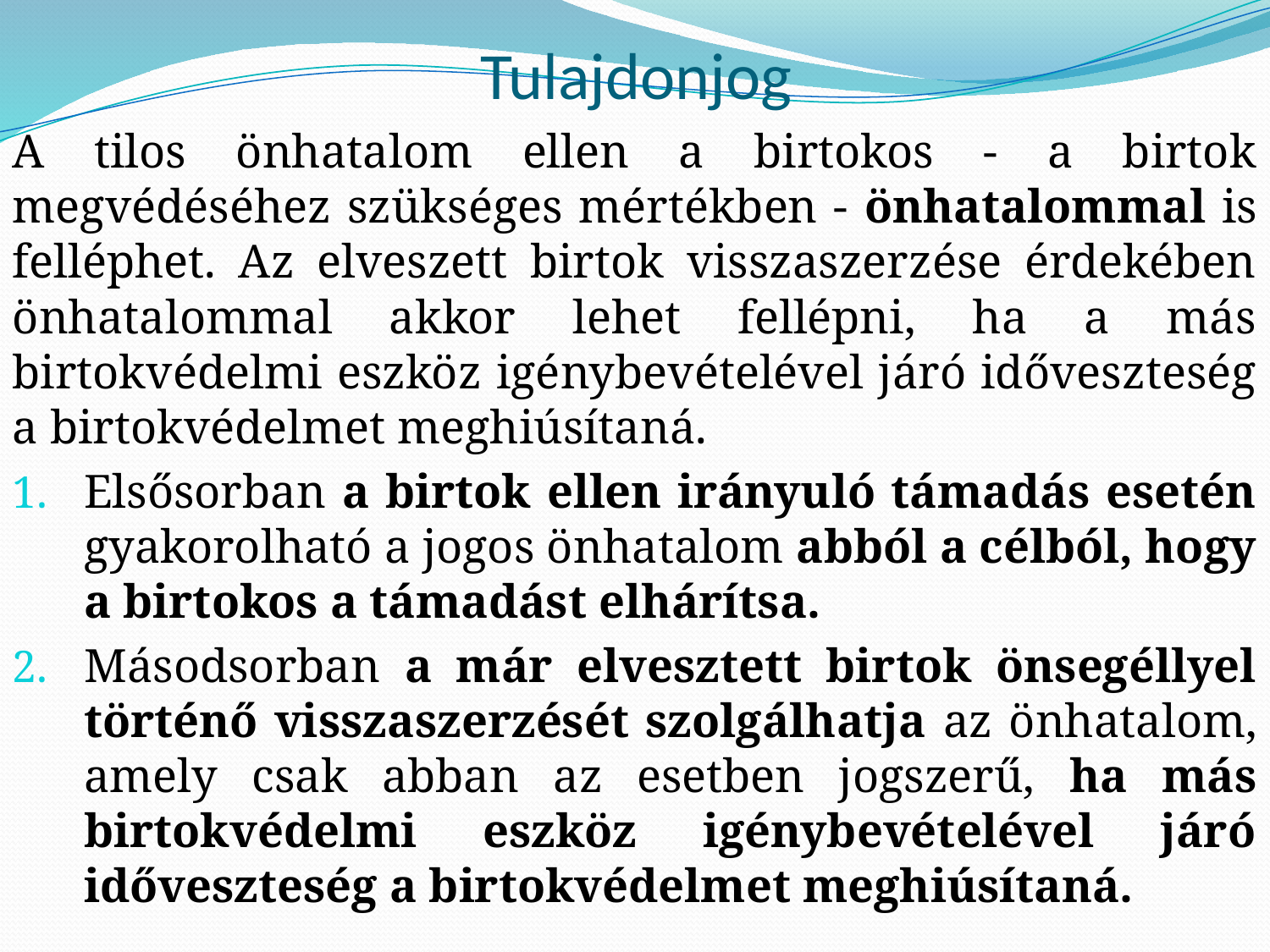

# Tulajdonjog
A tilos önhatalom ellen a birtokos - a birtok megvédéséhez szükséges mértékben - önhatalommal is felléphet. Az elveszett birtok visszaszerzése érdekében önhatalommal akkor lehet fellépni, ha a más birtokvédelmi eszköz igénybevételével járó időveszteség a birtokvédelmet meghiúsítaná.
Elsősorban a birtok ellen irányuló támadás esetén gyakorolható a jogos önhatalom abból a célból, hogy a birtokos a támadást elhárítsa.
Másodsorban a már elvesztett birtok önsegéllyel történő visszaszerzését szolgálhatja az önhatalom, amely csak abban az esetben jogszerű, ha más birtokvédelmi eszköz igénybevételével járó időveszteség a birtokvédelmet meghiúsítaná.